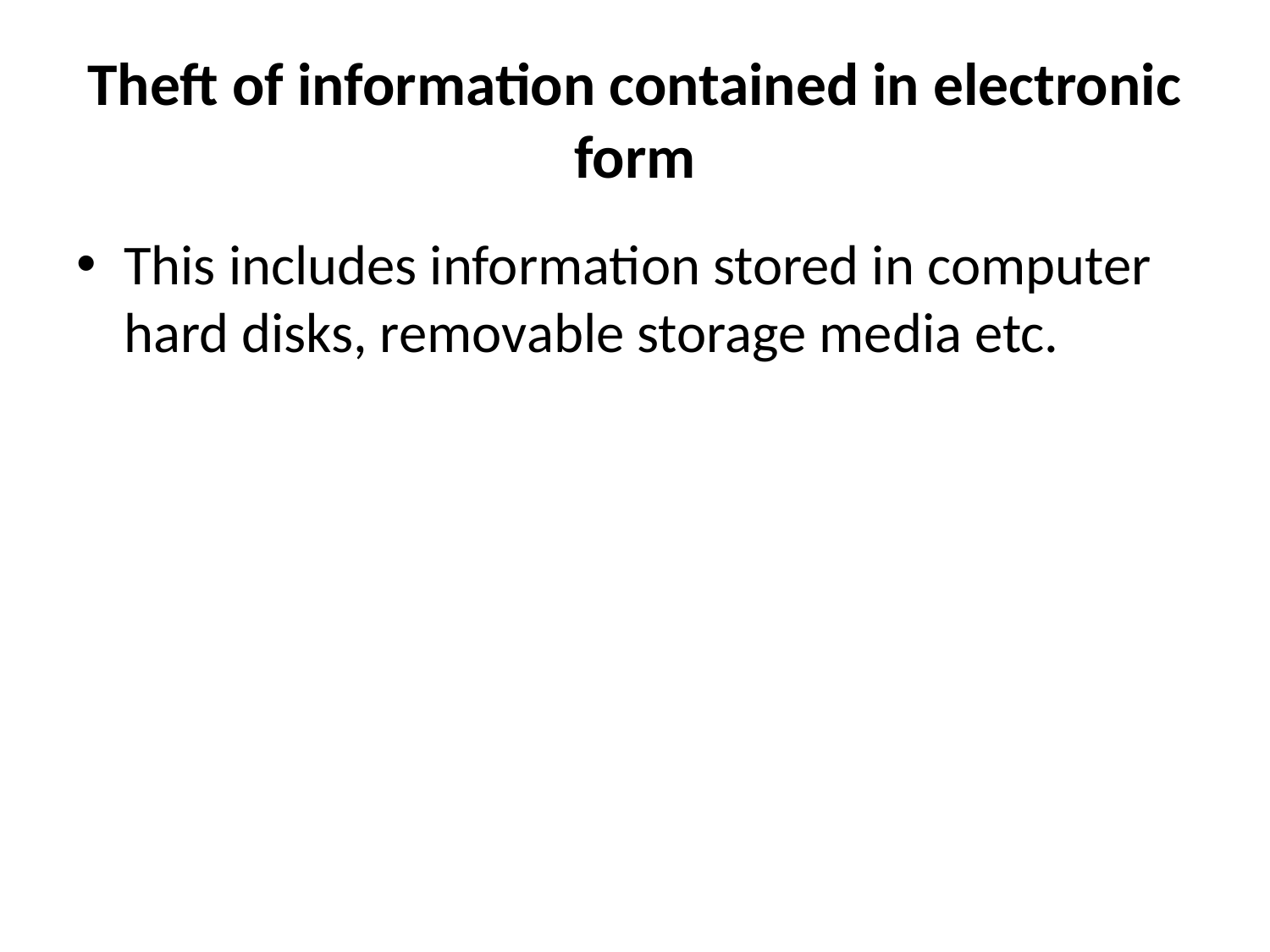

# Theft of information contained in electronic form
This includes information stored in computer hard disks, removable storage media etc.